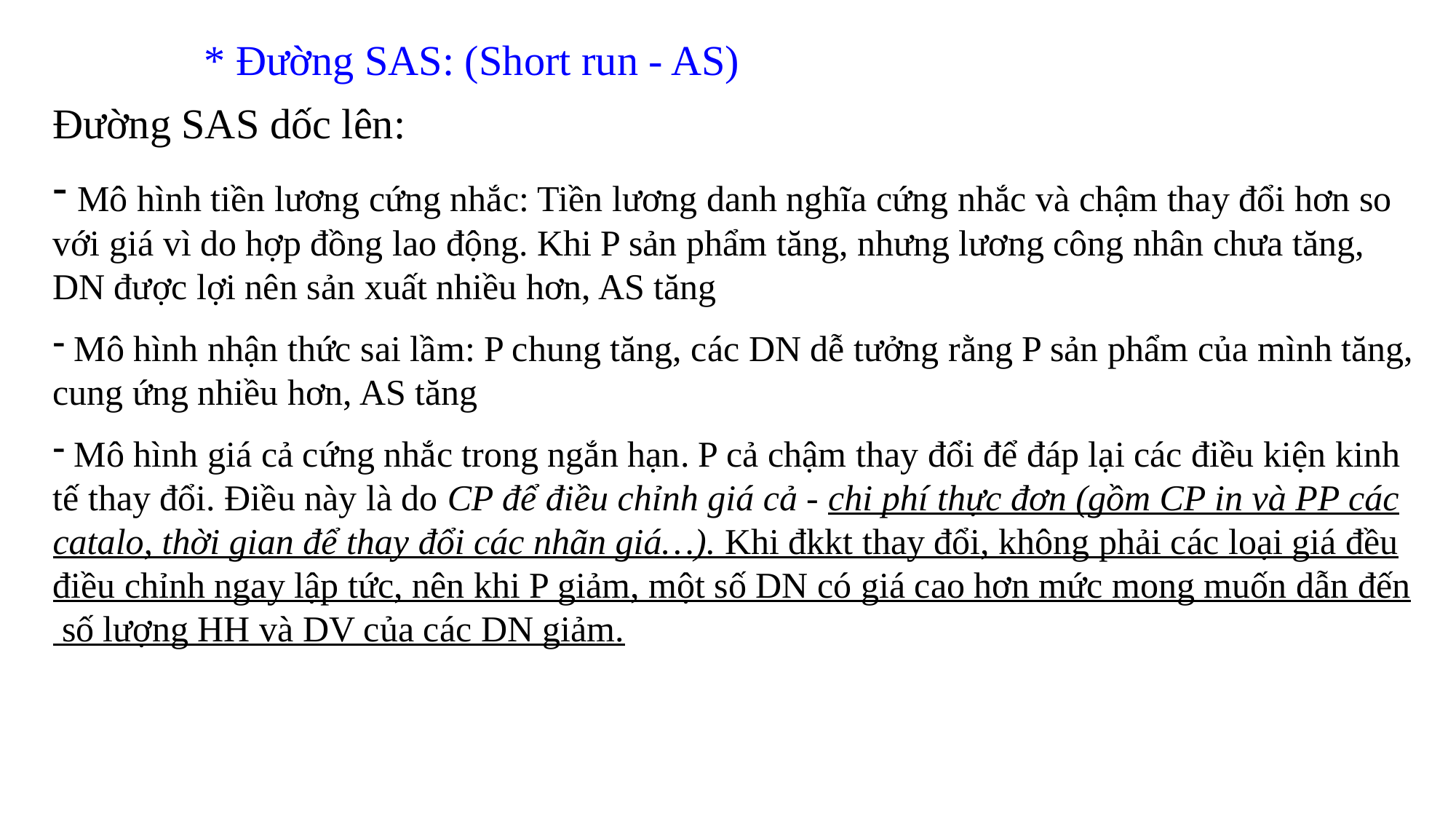

* Đường SAS: (Short run - AS)
Đường SAS dốc lên:
 Mô hình tiền lương cứng nhắc: Tiền lương danh nghĩa cứng nhắc và chậm thay đổi hơn so với giá vì do hợp đồng lao động. Khi P sản phẩm tăng, nhưng lương công nhân chưa tăng, DN được lợi nên sản xuất nhiều hơn, AS tăng
 Mô hình nhận thức sai lầm: P chung tăng, các DN dễ tưởng rằng P sản phẩm của mình tăng, cung ứng nhiều hơn, AS tăng
 Mô hình giá cả cứng nhắc trong ngắn hạn. P cả chậm thay đổi để đáp lại các điều kiện kinh tế thay đổi. Điều này là do CP để điều chỉnh giá cả - chi phí thực đơn (gồm CP in và PP các catalo, thời gian để thay đổi các nhãn giá…). Khi đkkt thay đổi, không phải các loại giá đều điều chỉnh ngay lập tức, nên khi P giảm, một số DN có giá cao hơn mức mong muốn dẫn đến  số lượng HH và DV của các DN giảm.